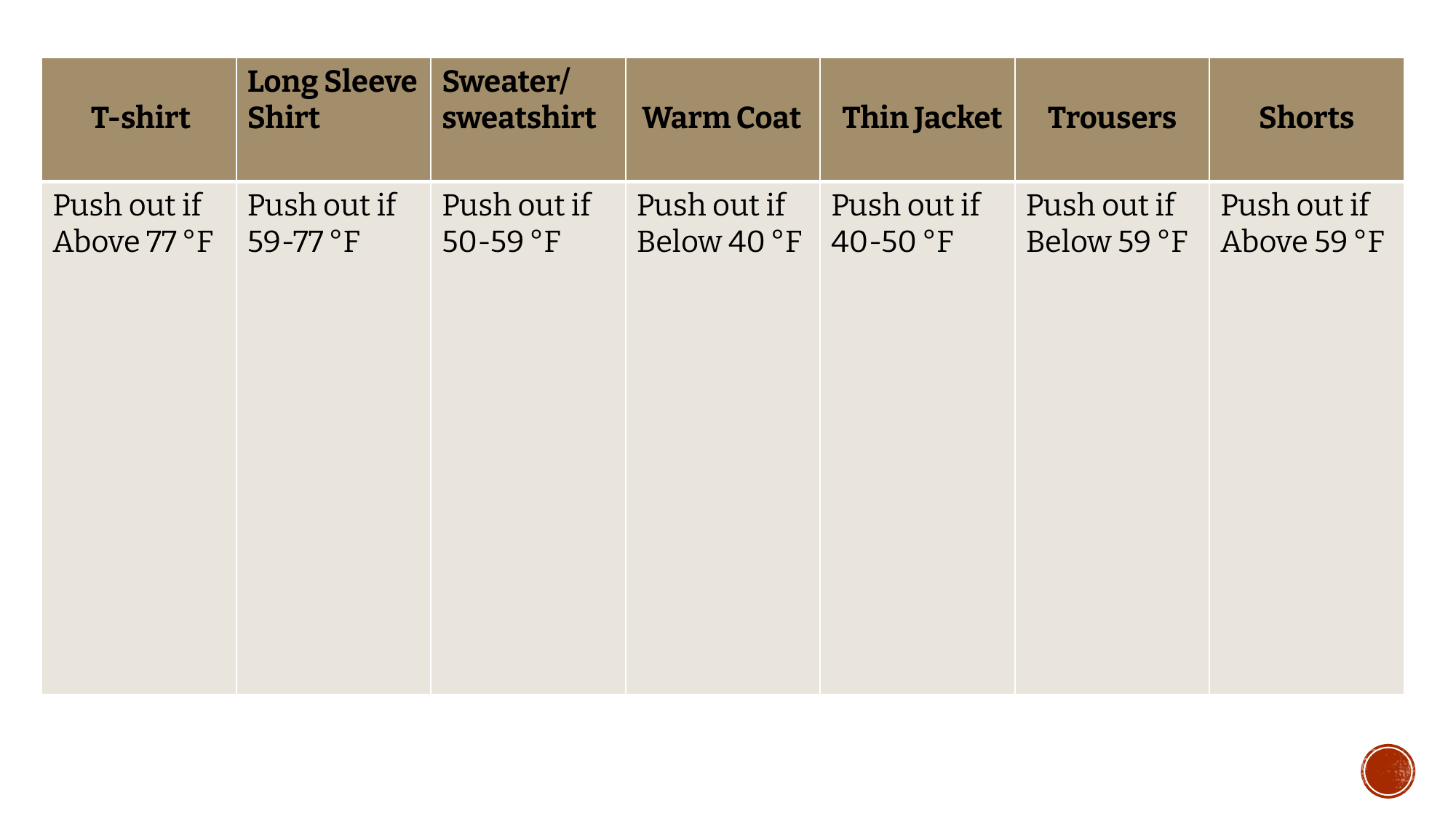

| T-shirt | Long Sleeve Shirt | Sweater/ sweatshirt | Warm Coat | Thin Jacket | Trousers | Shorts |
| --- | --- | --- | --- | --- | --- | --- |
| Push out if Above 77 °F | Push out if 59-77 °F | Push out if 50-59 °F | Push out if Below 40 °F | Push out if 40-50 °F | Push out if Below 59 °F | Push out if Above 59 °F |
#